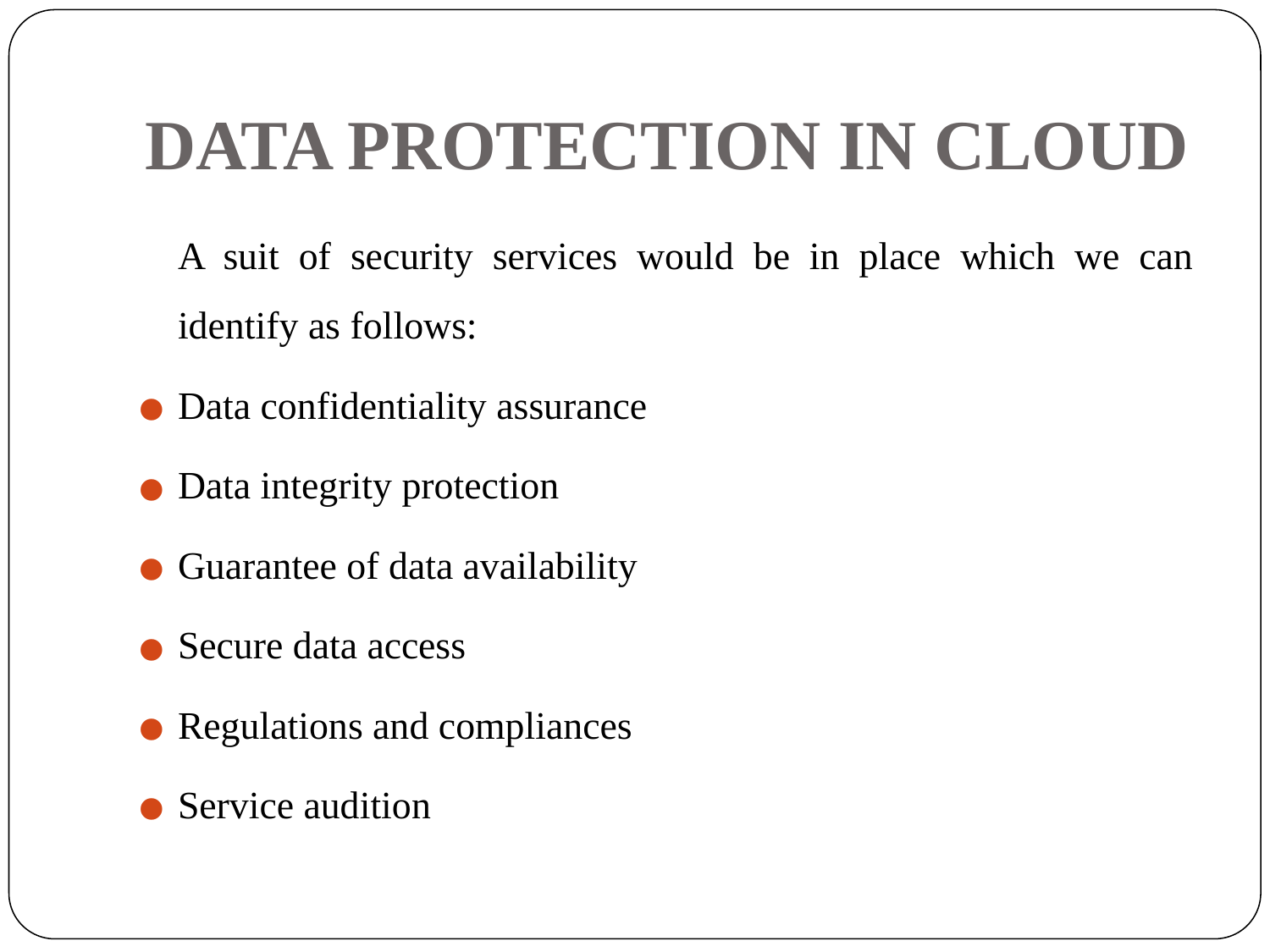

# DATA PROTECTION IN CLOUD
	A suit of security services would be in place which we can identify as follows:
Data confidentiality assurance
Data integrity protection
Guarantee of data availability
Secure data access
Regulations and compliances
Service audition